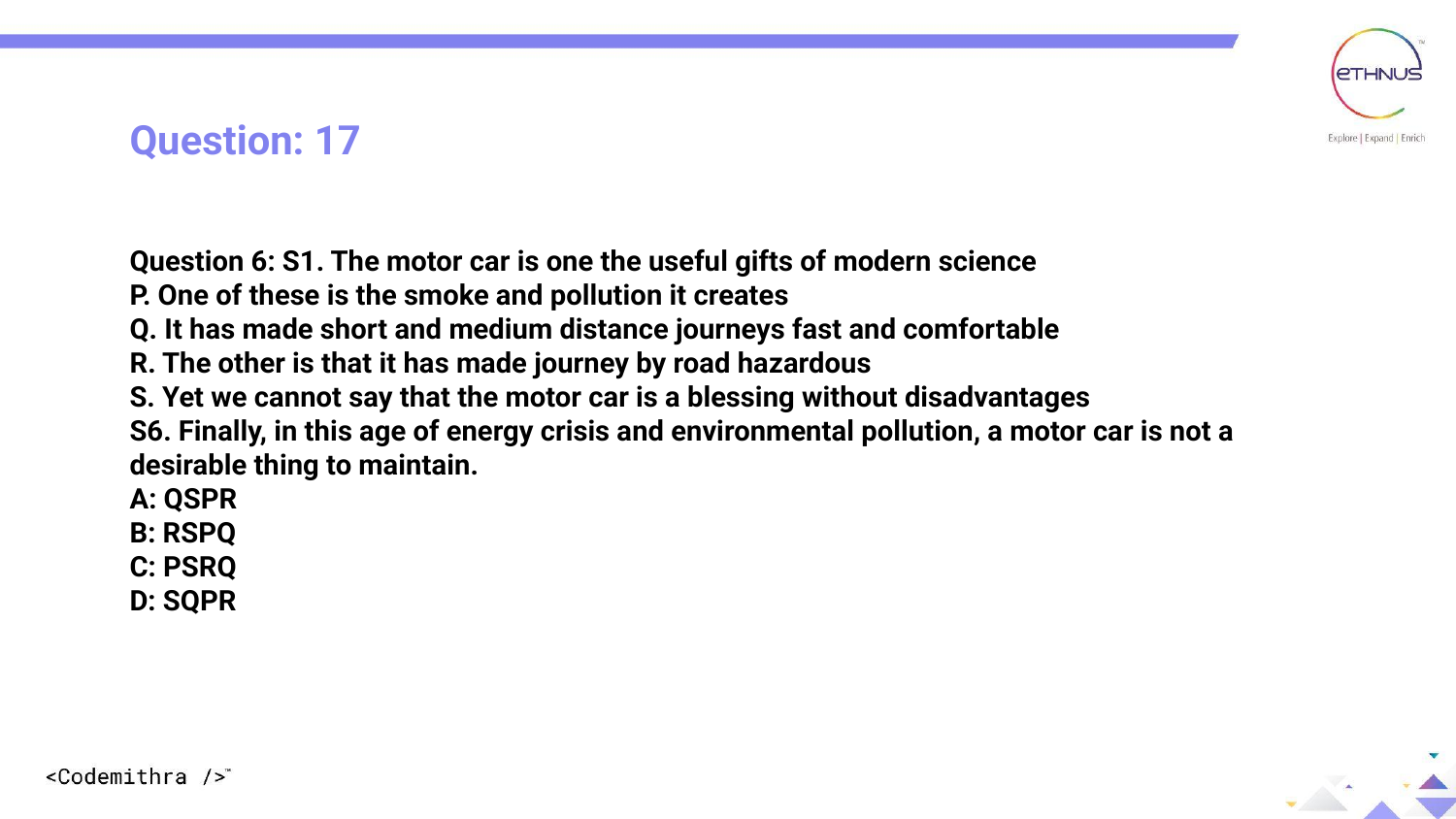

Question: 17
Question 6: S1. The motor car is one the useful gifts of modern science
P. One of these is the smoke and pollution it creates
Q. It has made short and medium distance journeys fast and comfortable
R. The other is that it has made journey by road hazardous
S. Yet we cannot say that the motor car is a blessing without disadvantages
S6. Finally, in this age of energy crisis and environmental pollution, a motor car is not a desirable thing to maintain.
A: QSPR
B: RSPQ
C: PSRQ
D: SQPR